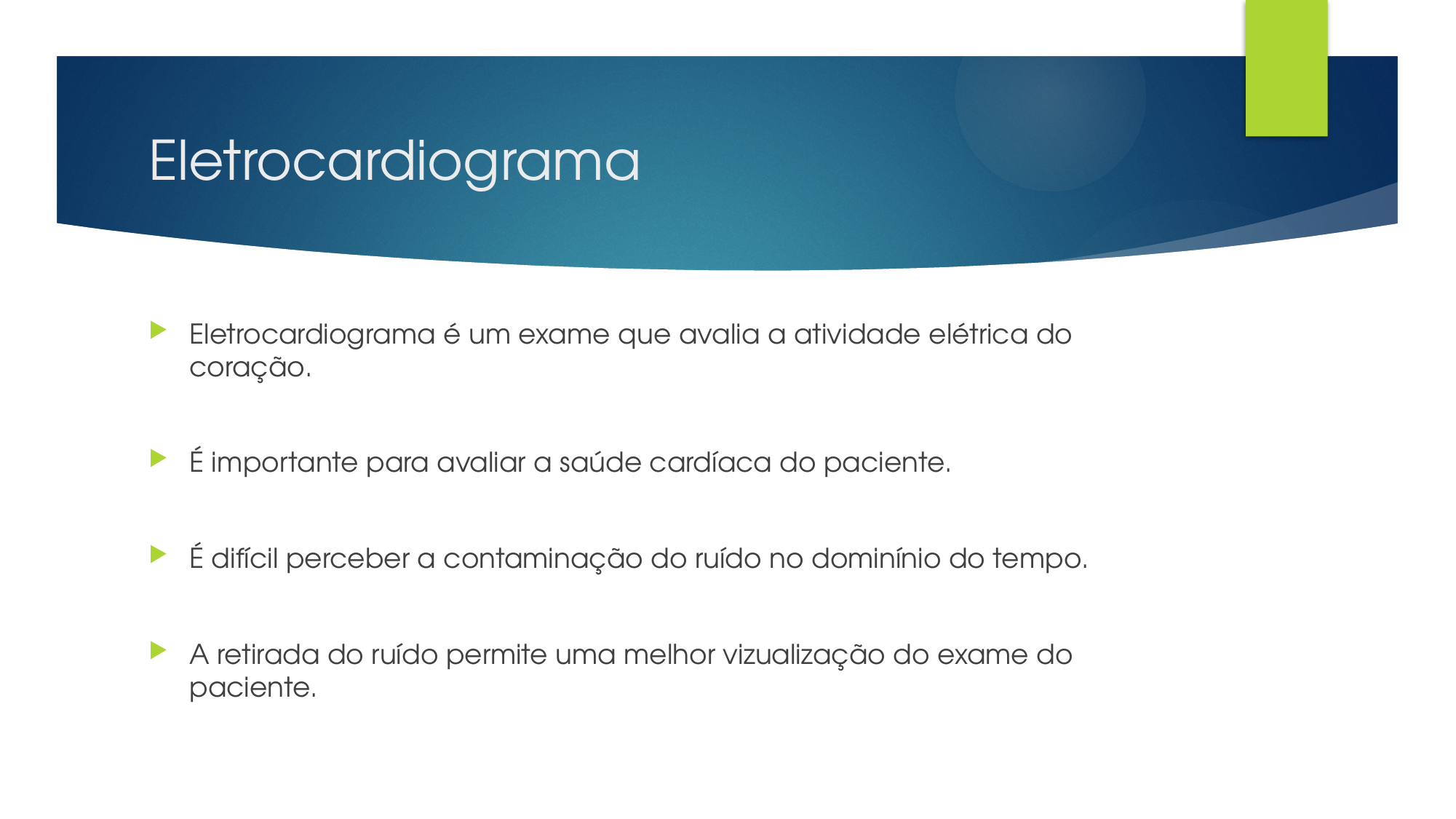

# Eletrocardiograma
Eletrocardiograma é um exame que avalia a atividade elétrica do coração.

É importante para avaliar a saúde cardíaca do paciente.

É difícil perceber a contaminação do ruído no dominínio do tempo.

A retirada do ruído permite uma melhor vizualização do exame do paciente.